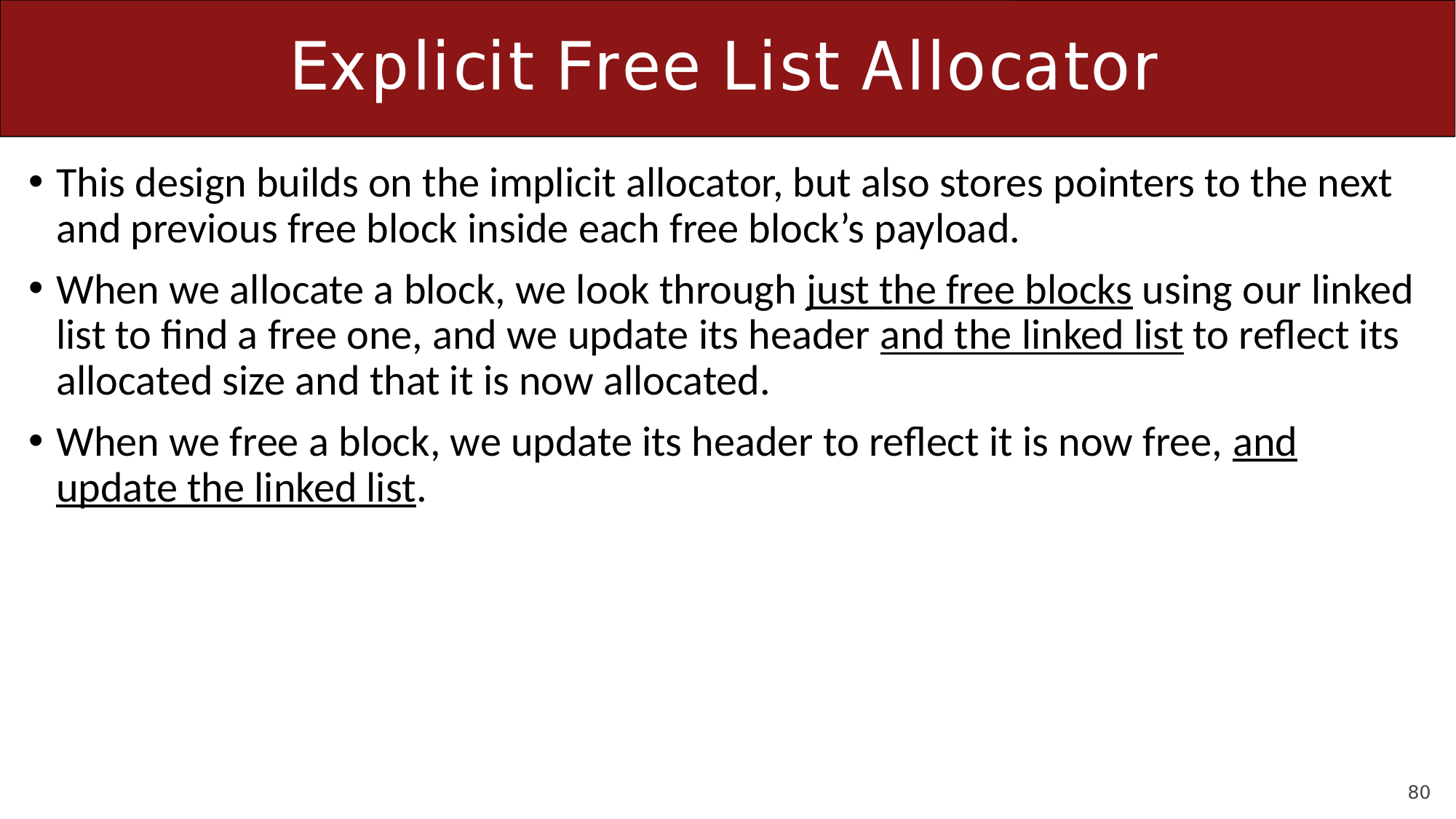

# Explicit Free List Allocator
This design builds on the implicit allocator, but also stores pointers to the next and previous free block inside each free block’s payload.
When we allocate a block, we look through just the free blocks using our linked list to find a free one, and we update its header and the linked list to reflect its allocated size and that it is now allocated.
When we free a block, we update its header to reflect it is now free, and update the linked list.